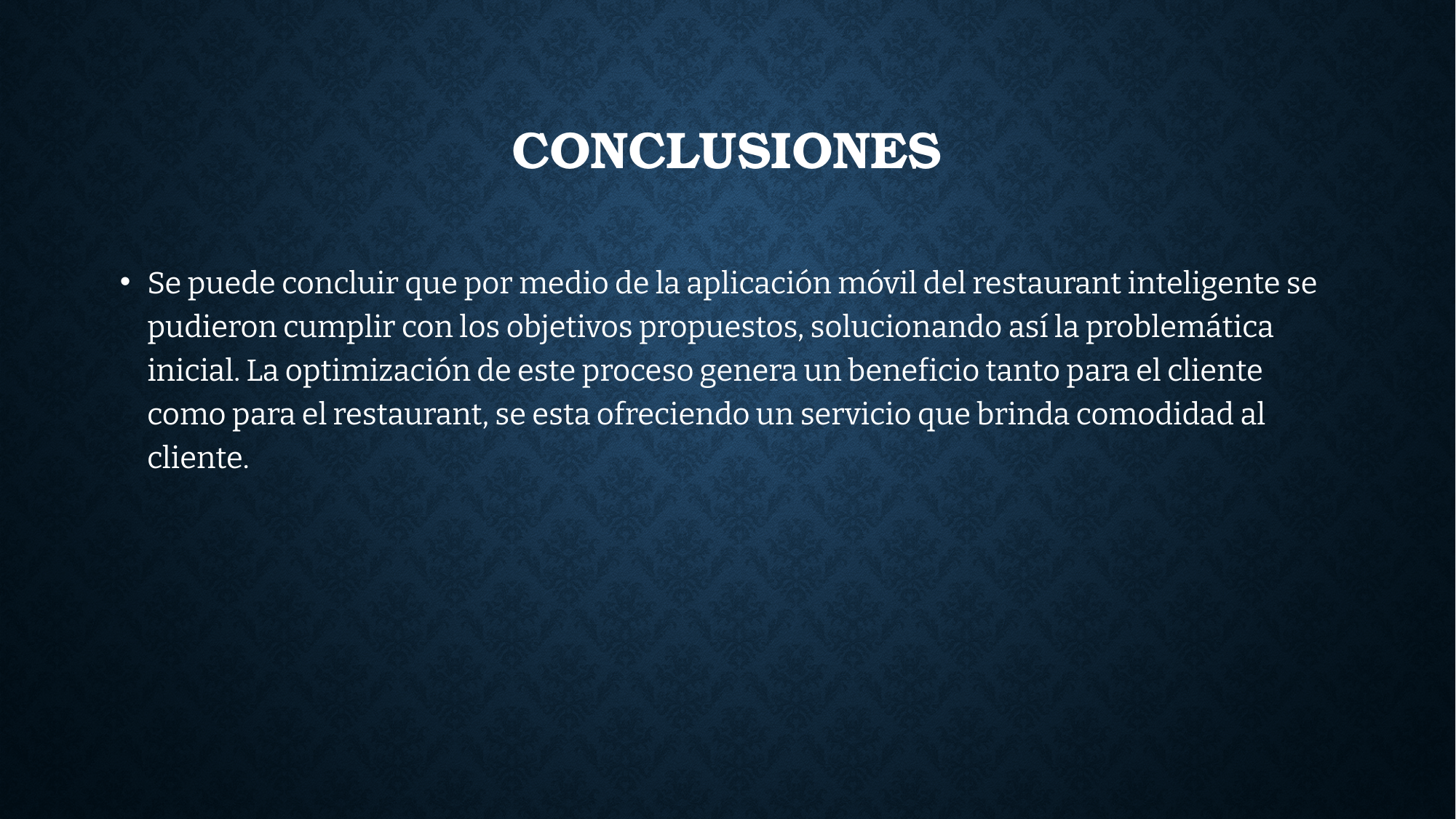

# Conclusiones
Se puede concluir que por medio de la aplicación móvil del restaurant inteligente se pudieron cumplir con los objetivos propuestos, solucionando así la problemática inicial. La optimización de este proceso genera un beneficio tanto para el cliente como para el restaurant, se esta ofreciendo un servicio que brinda comodidad al cliente.